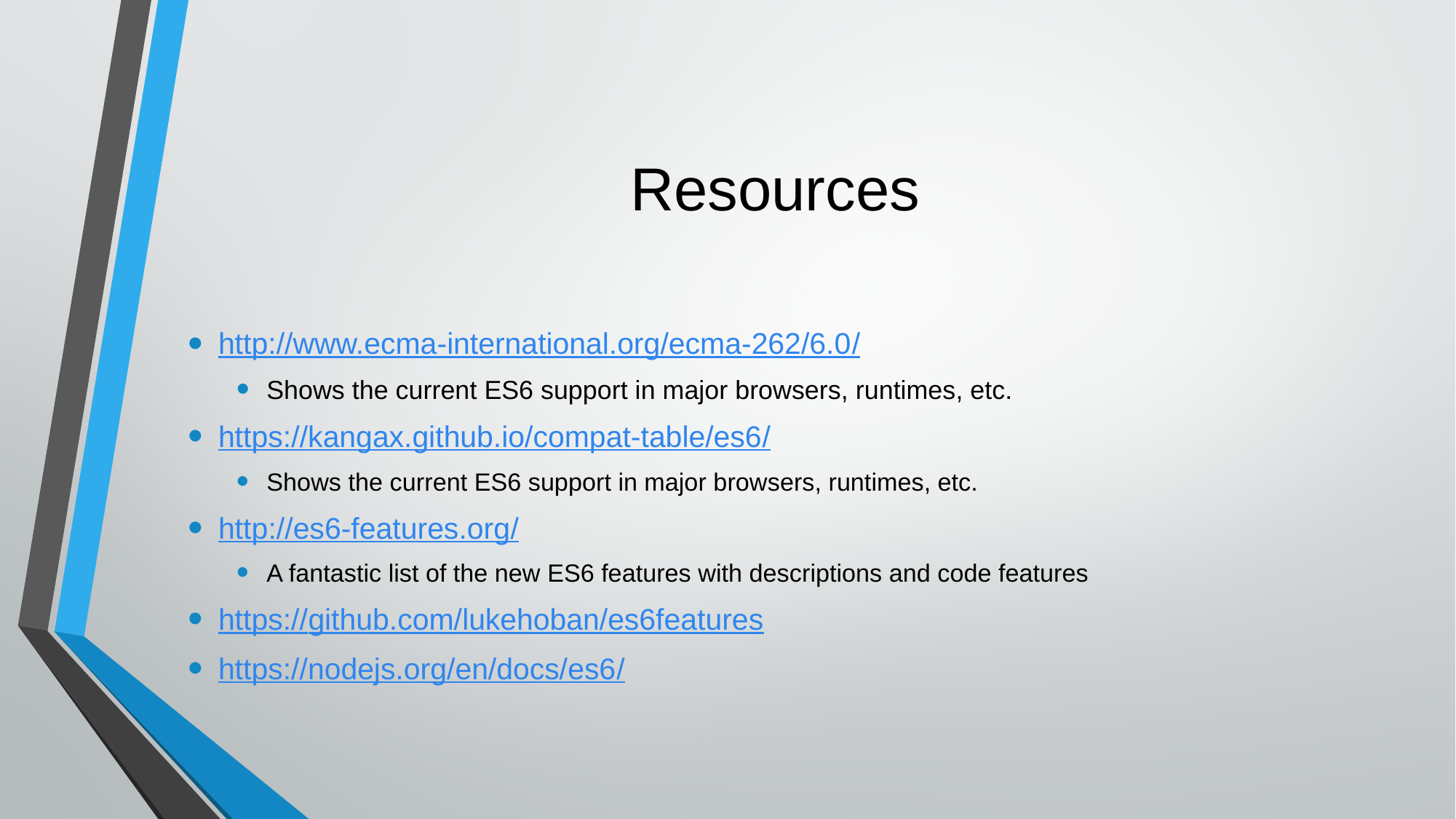

# Resources
http://www.ecma-international.org/ecma-262/6.0/
Shows the current ES6 support in major browsers, runtimes, etc.
https://kangax.github.io/compat-table/es6/
Shows the current ES6 support in major browsers, runtimes, etc.
http://es6-features.org/
A fantastic list of the new ES6 features with descriptions and code features
https://github.com/lukehoban/es6features
https://nodejs.org/en/docs/es6/